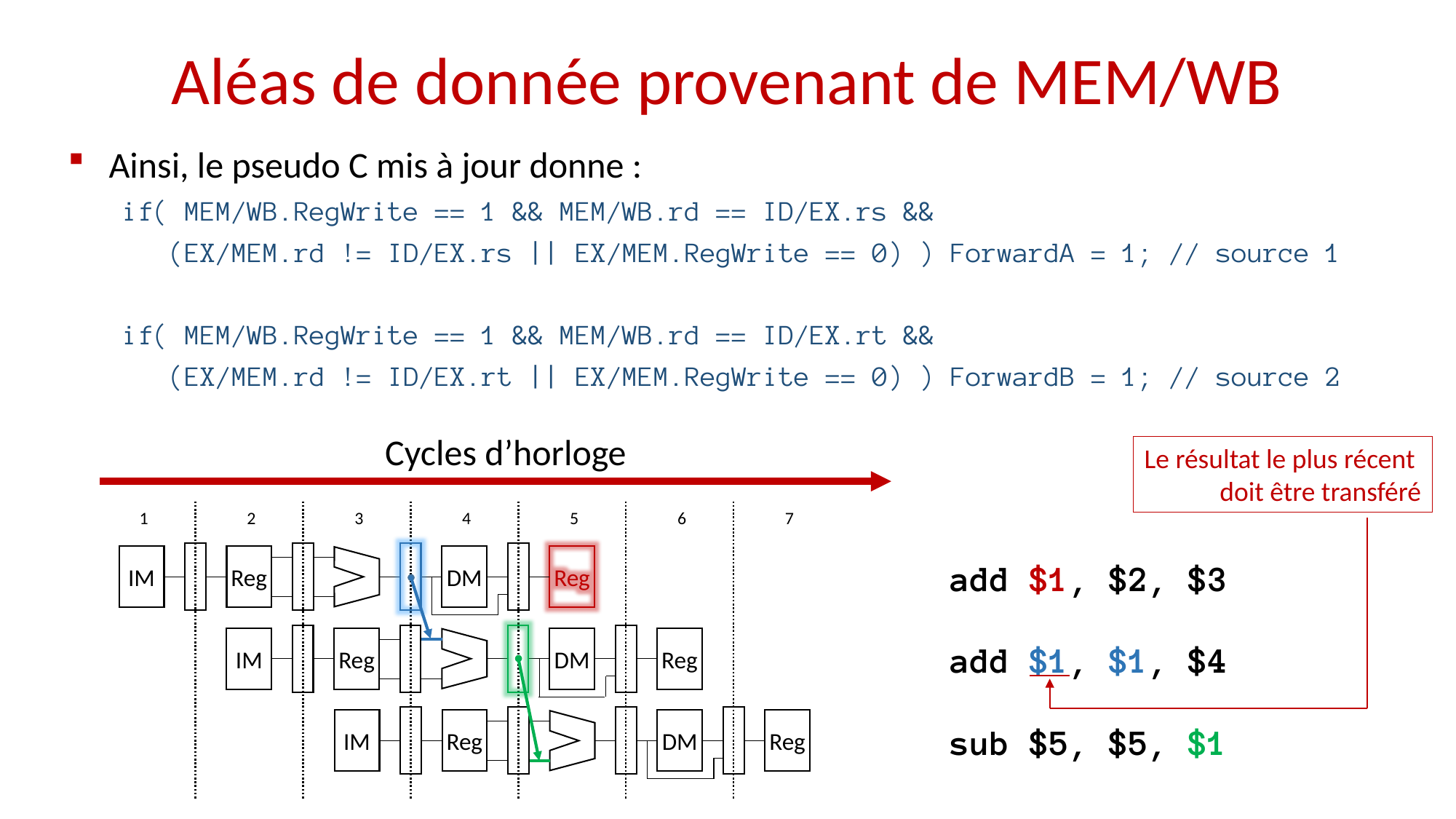

# Aléas de donnée provenant de MEM/WB
Ainsi, le pseudo C mis à jour donne :
if( MEM/WB.RegWrite == 1 && MEM/WB.rd == ID/EX.rs &&
   (EX/MEM.rd != ID/EX.rs || EX/MEM.RegWrite == 0) ) ForwardA = 1; // source 1

if( MEM/WB.RegWrite == 1 && MEM/WB.rd == ID/EX.rt &&
   (EX/MEM.rd != ID/EX.rt || EX/MEM.RegWrite == 0) ) ForwardB = 1; // source 2
Cycles d’horloge
Le résultat le plus récent
doit être transféré
1
2
3
4
5
6
7

IM
Reg
DM
Reg
add $1, $2, $3

IM
Reg
DM
Reg
add $1, $1, $4

IM
Reg
DM
Reg
sub $5, $5, $1